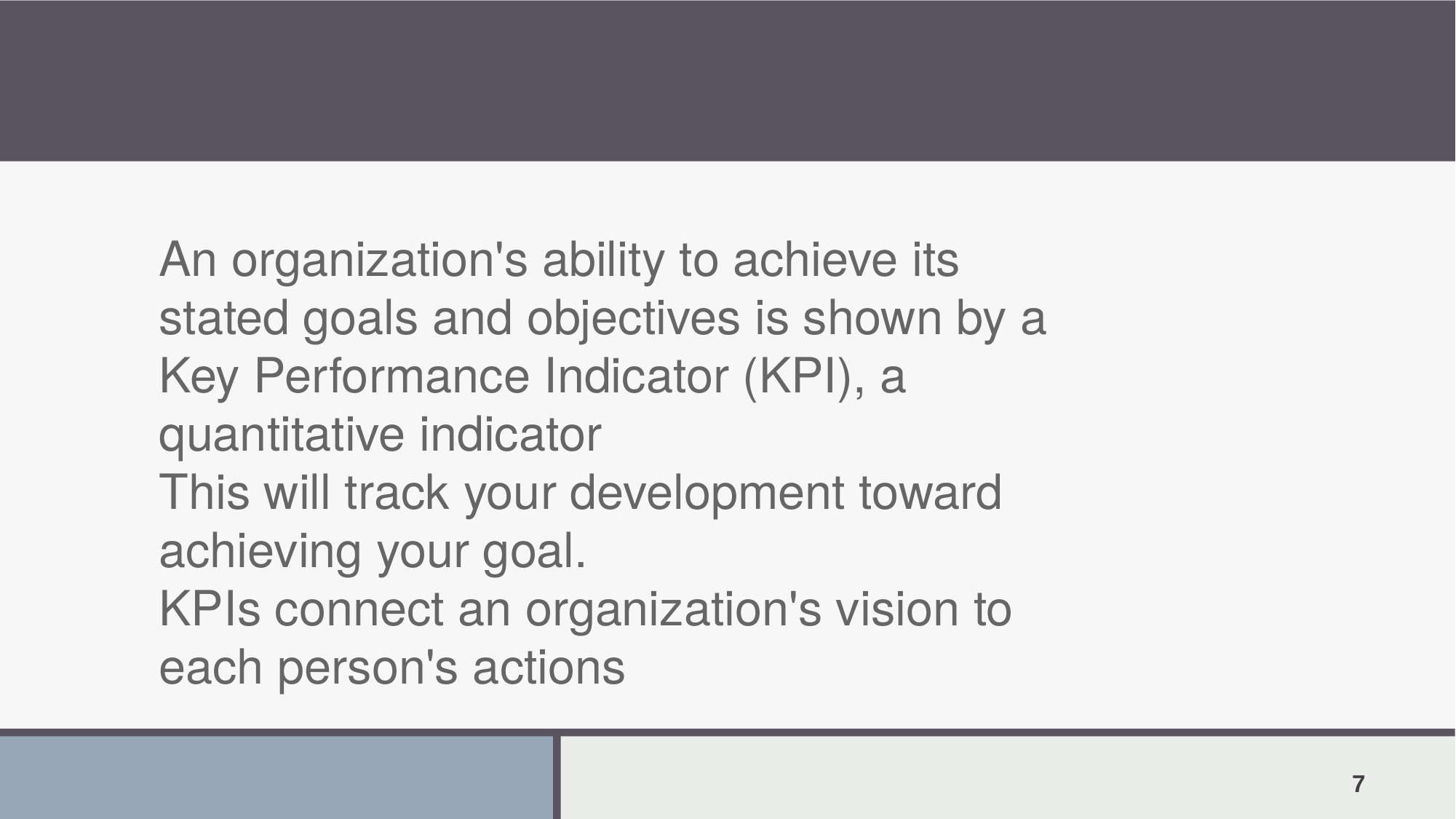

An organization's ability to achieve its stated goals and objectives is shown by a Key Performance Indicator (KPI), a quantitative indicator
This will track your development toward achieving your goal.
KPIs connect an organization's vision to each person's actions
7